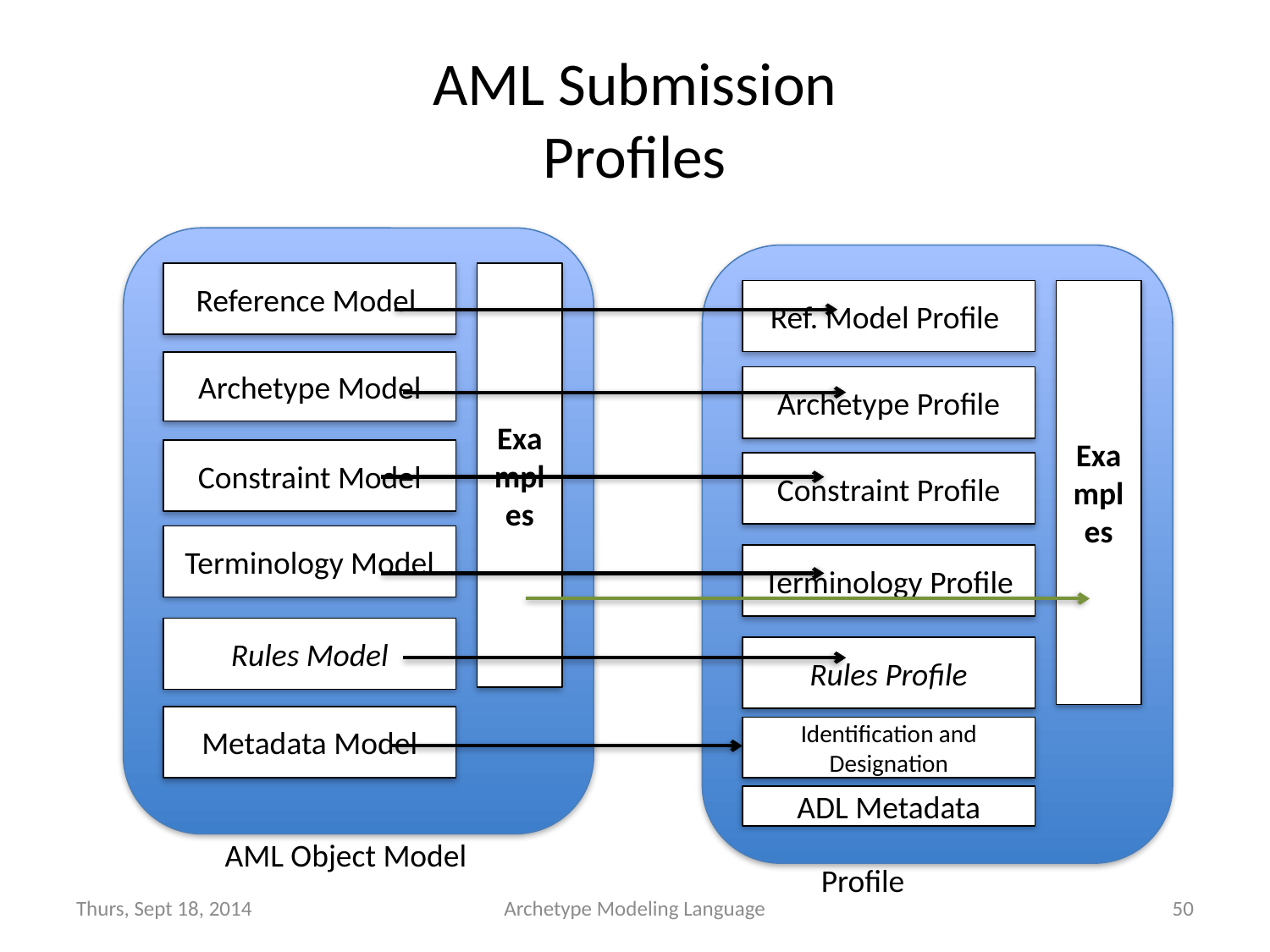

# AML Submission Profiles

Examples
Reference Model
Examples
Ref. Model Profile
Archetype Model
Archetype Profile
Constraint Model
Constraint Profile
Terminology Model
Terminology Profile
Rules Model
Rules Profile
Metadata Model
Identification and Designation
ADL Metadata
AML Object Model
Profile
Thurs, Sept 18, 2014
Archetype Modeling Language
50